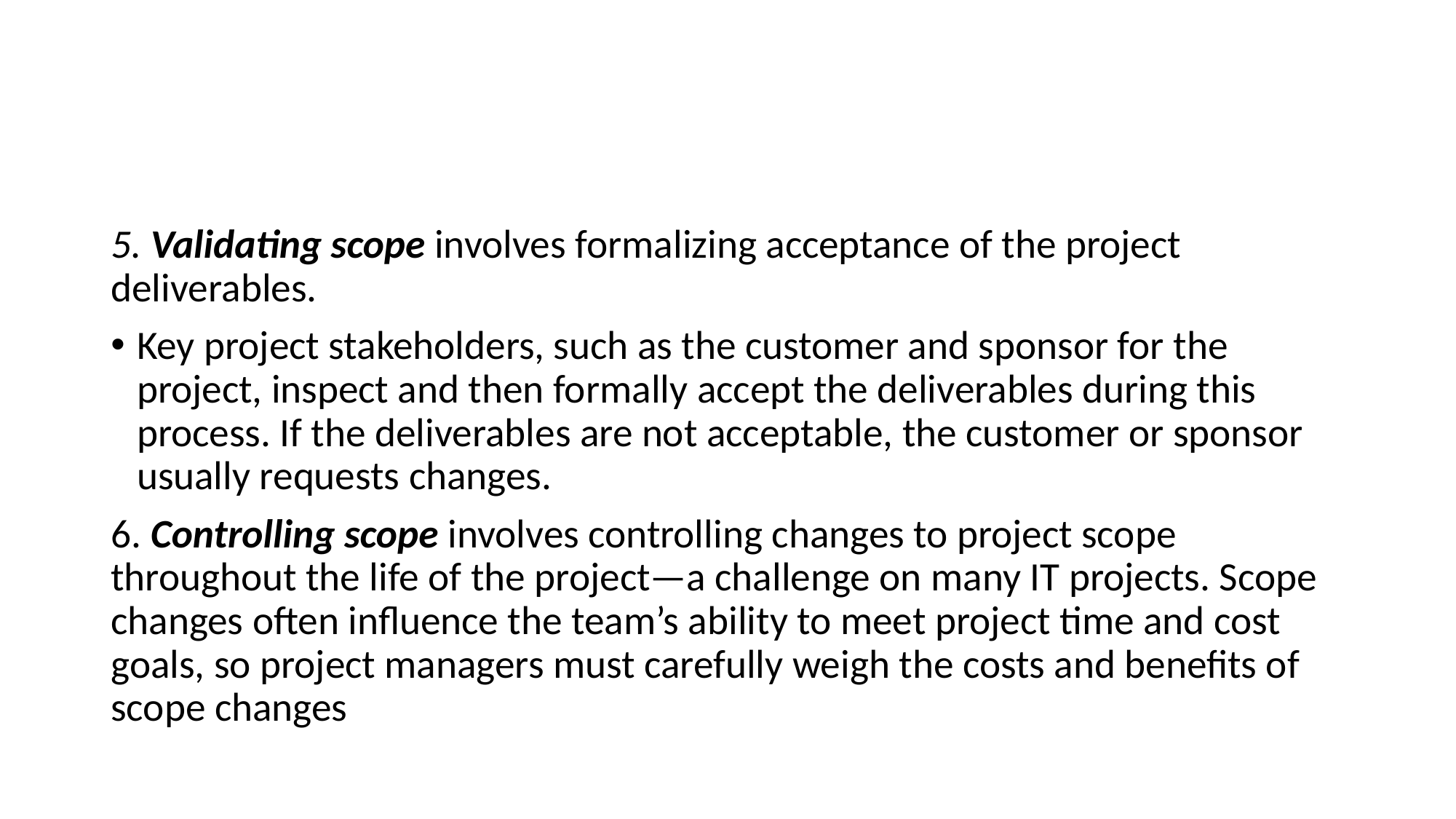

#
5. Validating scope involves formalizing acceptance of the project deliverables.
Key project stakeholders, such as the customer and sponsor for the project, inspect and then formally accept the deliverables during this process. If the deliverables are not acceptable, the customer or sponsor usually requests changes.
6. Controlling scope involves controlling changes to project scope throughout the life of the project—a challenge on many IT projects. Scope changes often influence the team’s ability to meet project time and cost goals, so project managers must carefully weigh the costs and benefits of scope changes